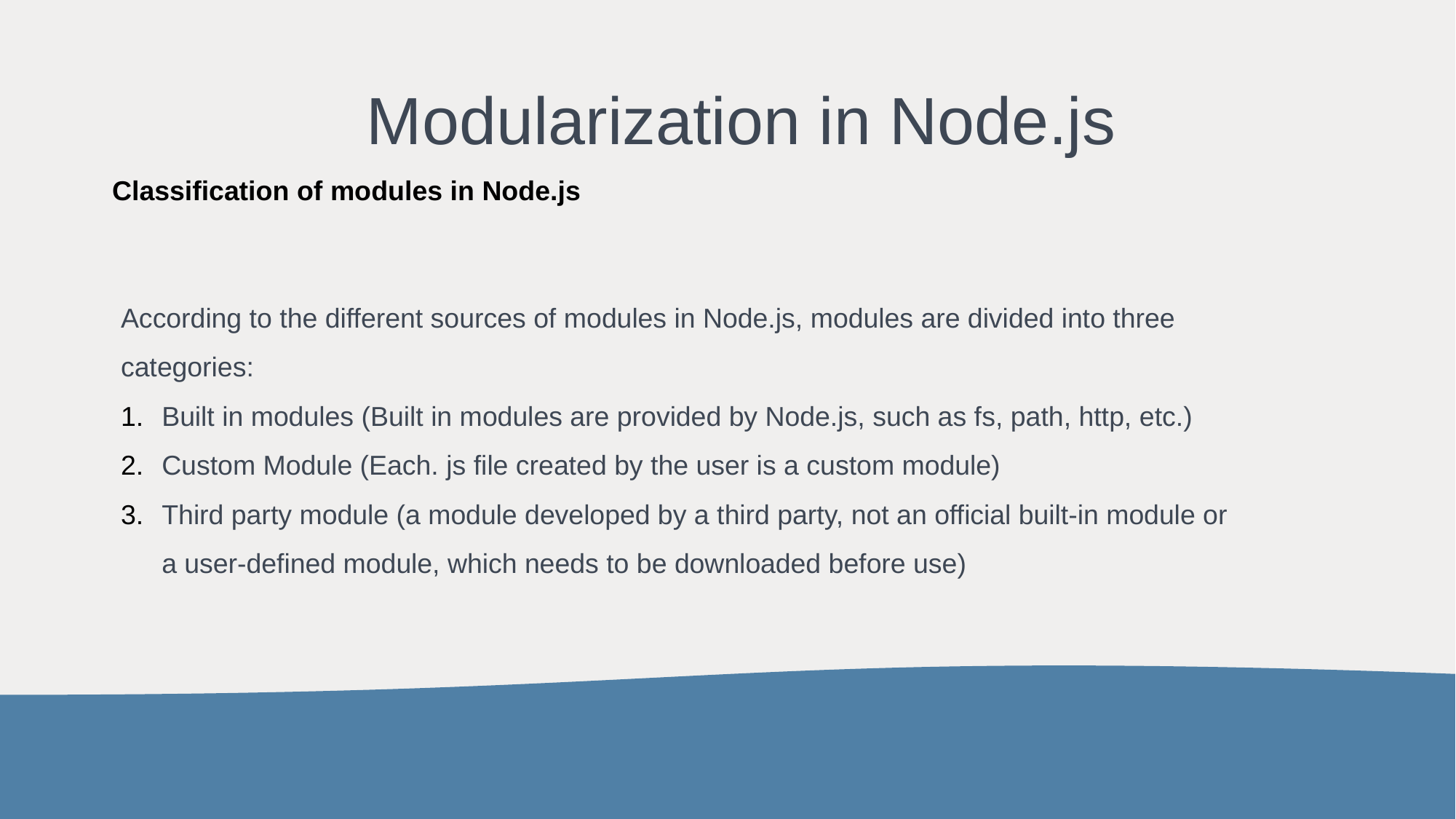

# Modularization in Node.js
Classification of modules in Node.js

According to the different sources of modules in Node.js, modules are divided into three categories:
Built in modules (Built in modules are provided by Node.js, such as fs, path, http, etc.)
Custom Module (Each. js file created by the user is a custom module)
Third party module (a module developed by a third party, not an official built-in module or a user-defined module, which needs to be downloaded before use)